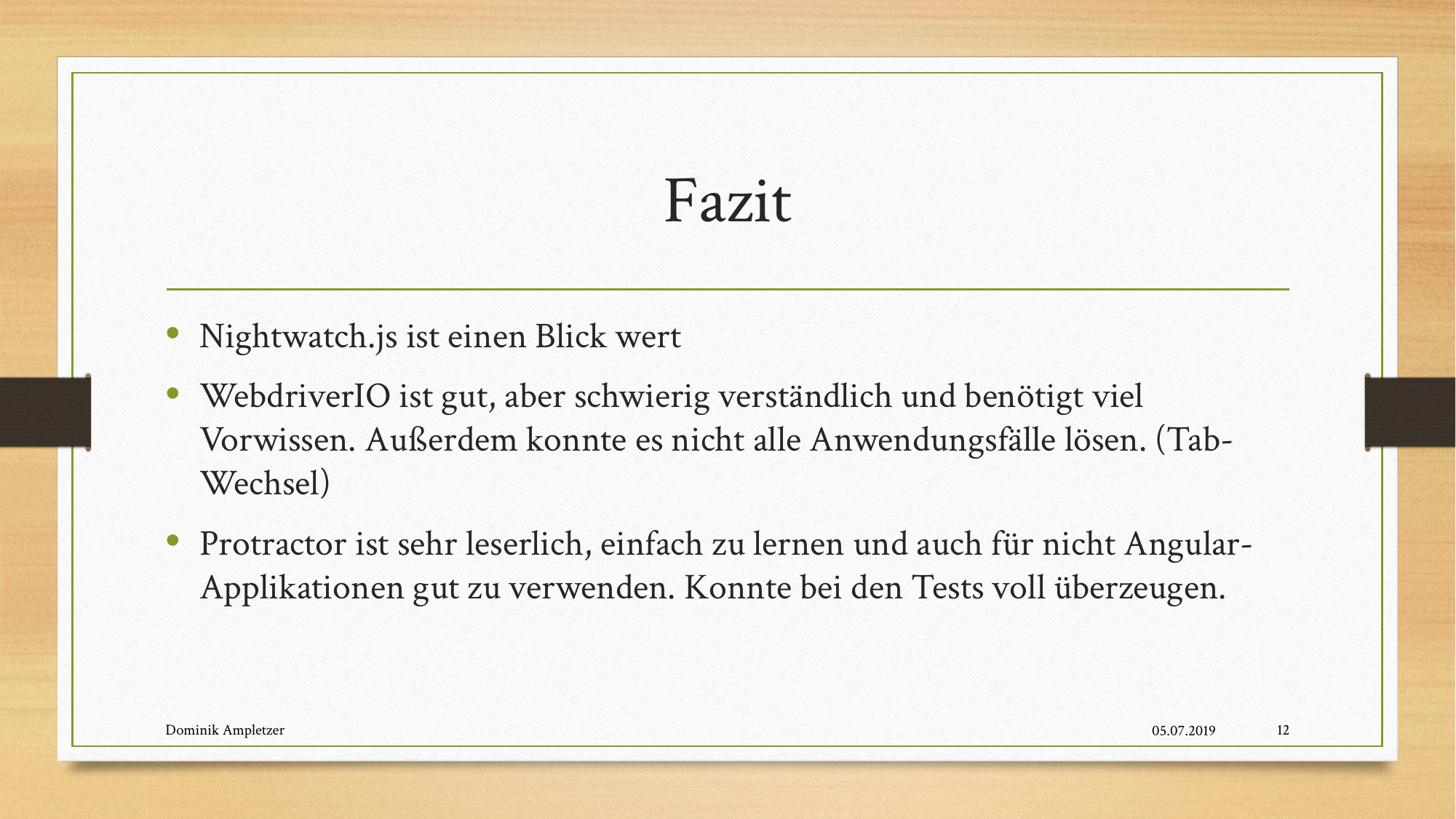

# Fazit
Nightwatch.js ist einen Blick wert
WebdriverIO ist gut, aber schwierig verständlich und benötigt viel Vorwissen. Außerdem konnte es nicht alle Anwendungsfälle lösen. (Tab-Wechsel)
Protractor ist sehr leserlich, einfach zu lernen und auch für nicht Angular-Applikationen gut zu verwenden. Konnte bei den Tests voll überzeugen.
Dominik Ampletzer
05.07.2019
12